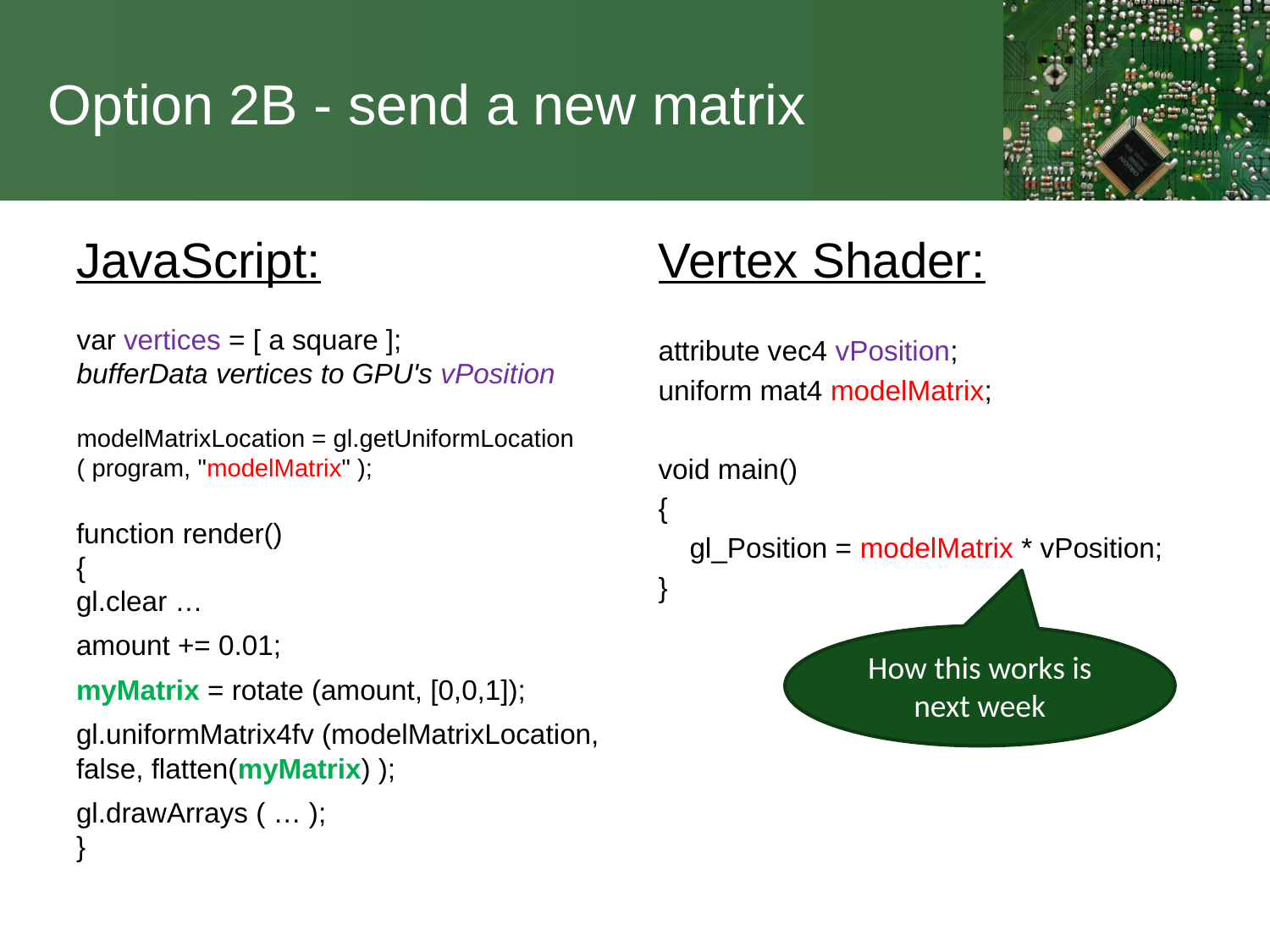

# Option 2B - send a new matrix
JavaScript:

var vertices = [ a square ];
bufferData vertices to GPU's vPosition

modelMatrixLocation = gl.getUniformLocation ( program, "modelMatrix" );

function render()
{
gl.clear …
amount += 0.01;
myMatrix = rotate (amount, [0,0,1]);
gl.uniformMatrix4fv (modelMatrixLocation, false, flatten(myMatrix) );
gl.drawArrays ( … );
}

Vertex Shader:

attribute vec4 vPosition;
uniform mat4 modelMatrix;

void main()
{
    gl_Position = modelMatrix * vPosition;
}

How this works is next week